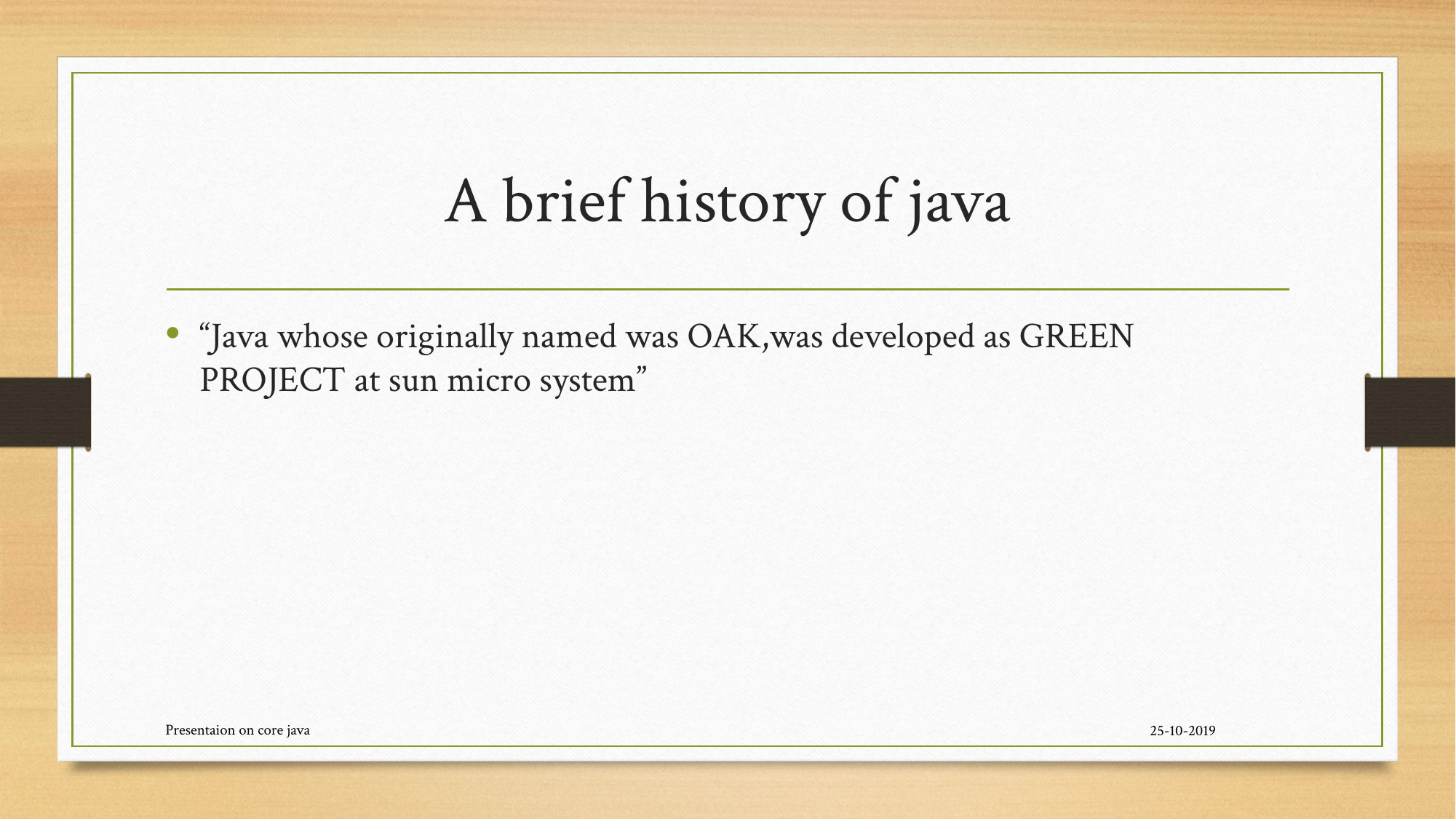

# A brief history of java
“Java whose originally named was OAK,was developed as GREEN PROJECT at sun micro system”
Presentaion on core java
25-10-2019